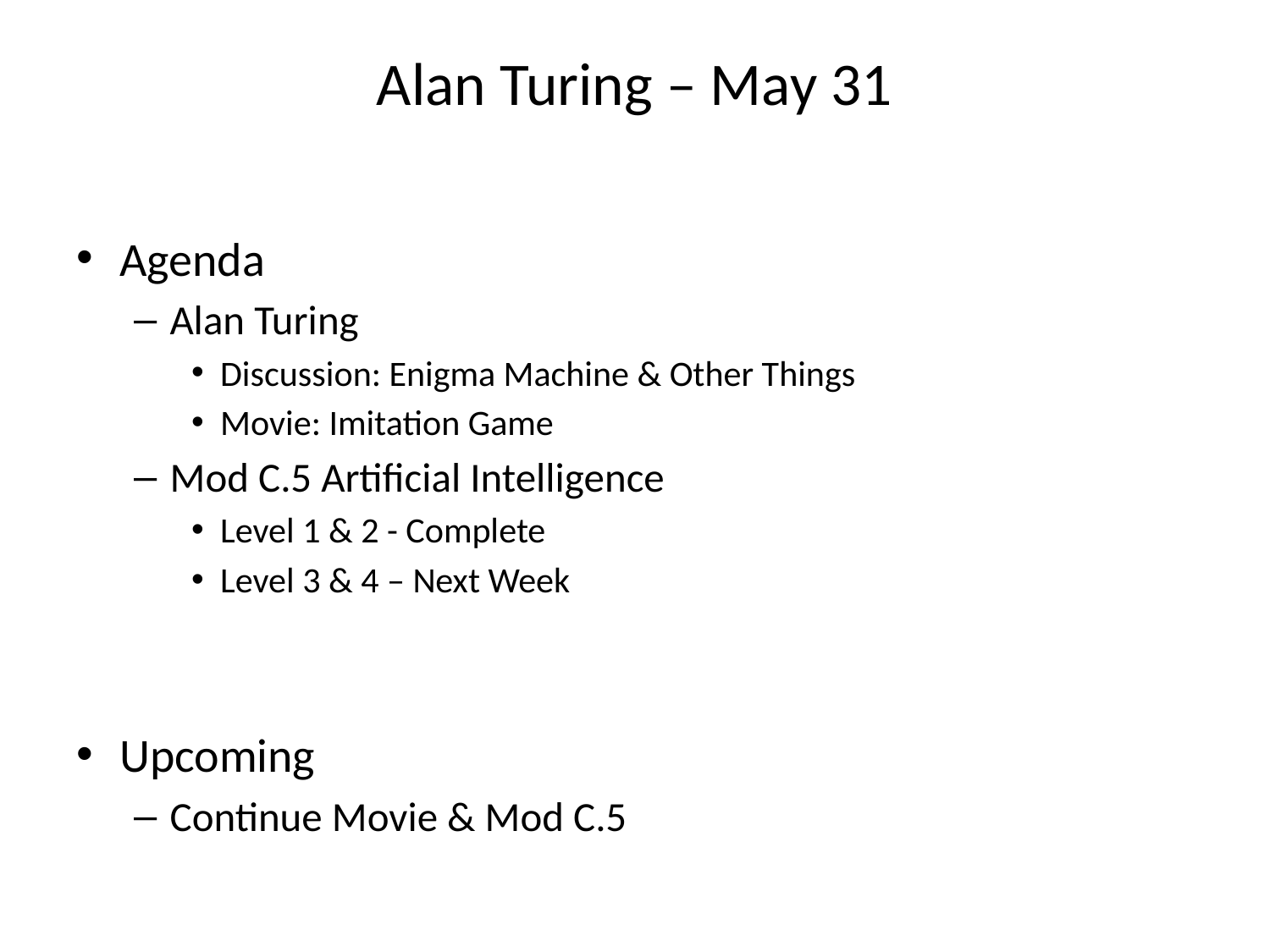

# Alan Turing – May 31
Agenda
Alan Turing
Discussion: Enigma Machine & Other Things
Movie: Imitation Game
Mod C.5 Artificial Intelligence
Level 1 & 2 - Complete
Level 3 & 4 – Next Week

Upcoming
Continue Movie & Mod C.5